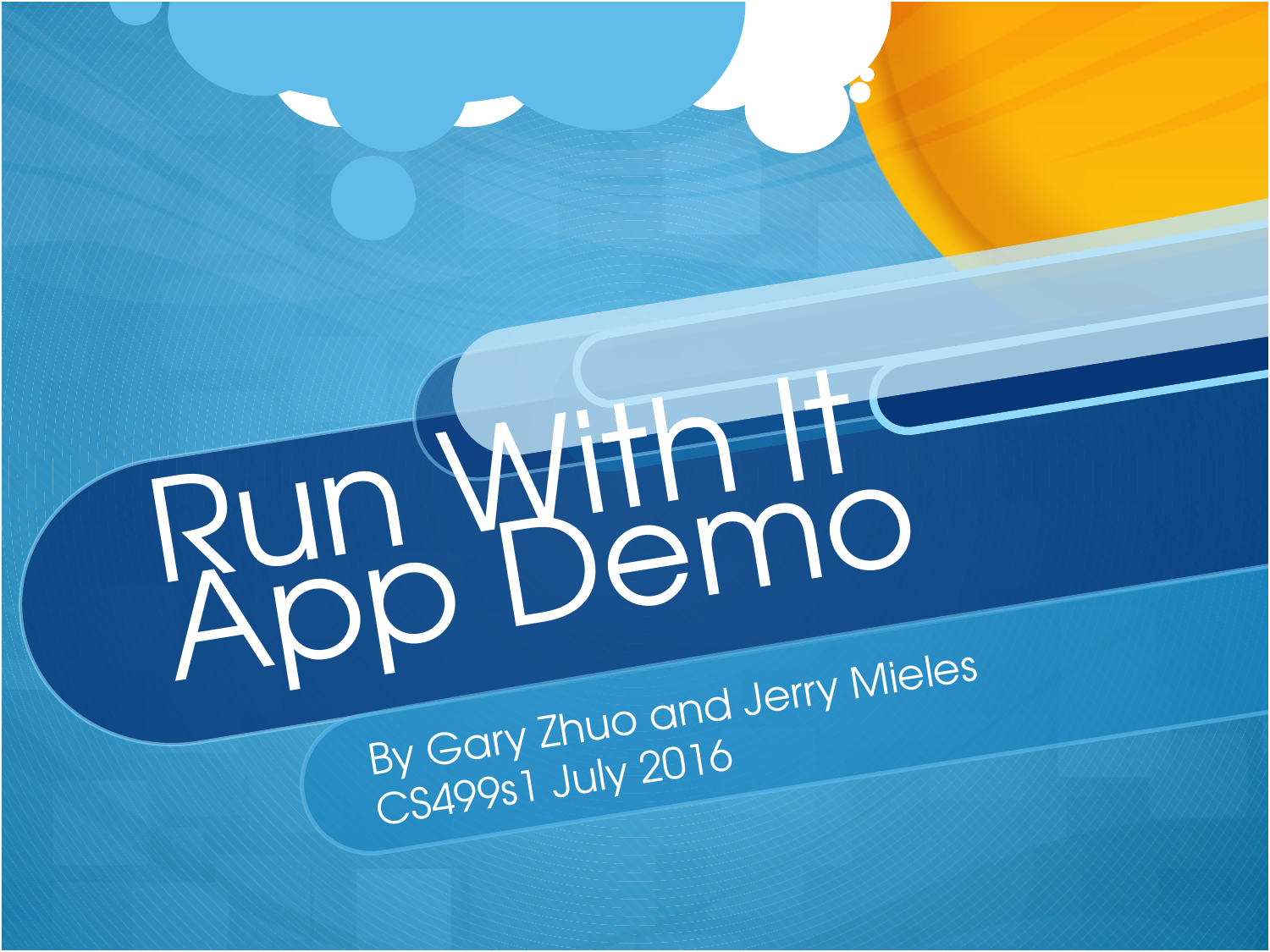

# Run With It App Demo
By Gary Zhuo and Jerry Mieles
CS499s1 July 2016